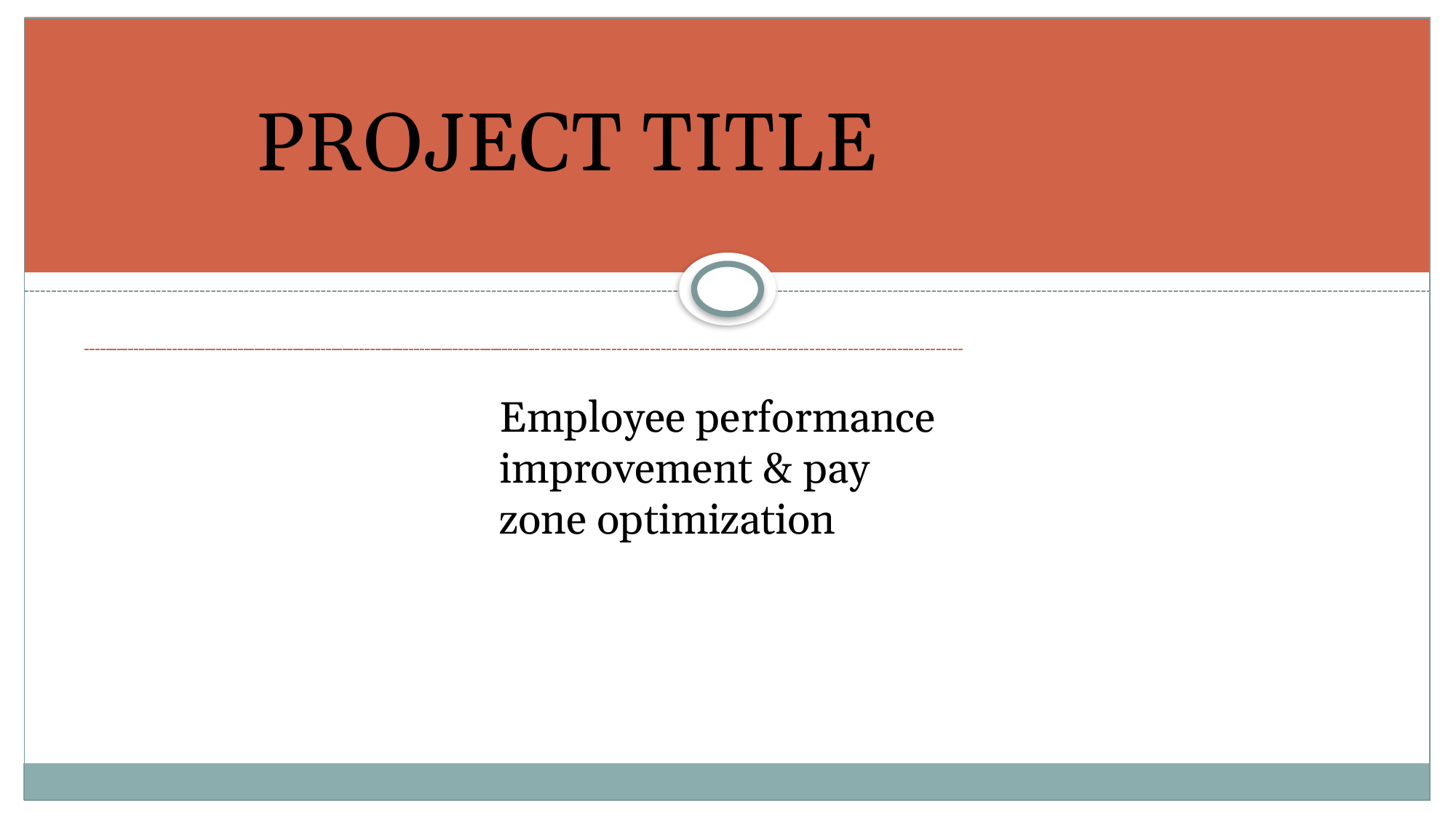

# PROJECT TITLE

Employee performance improvement & pay zone optimization